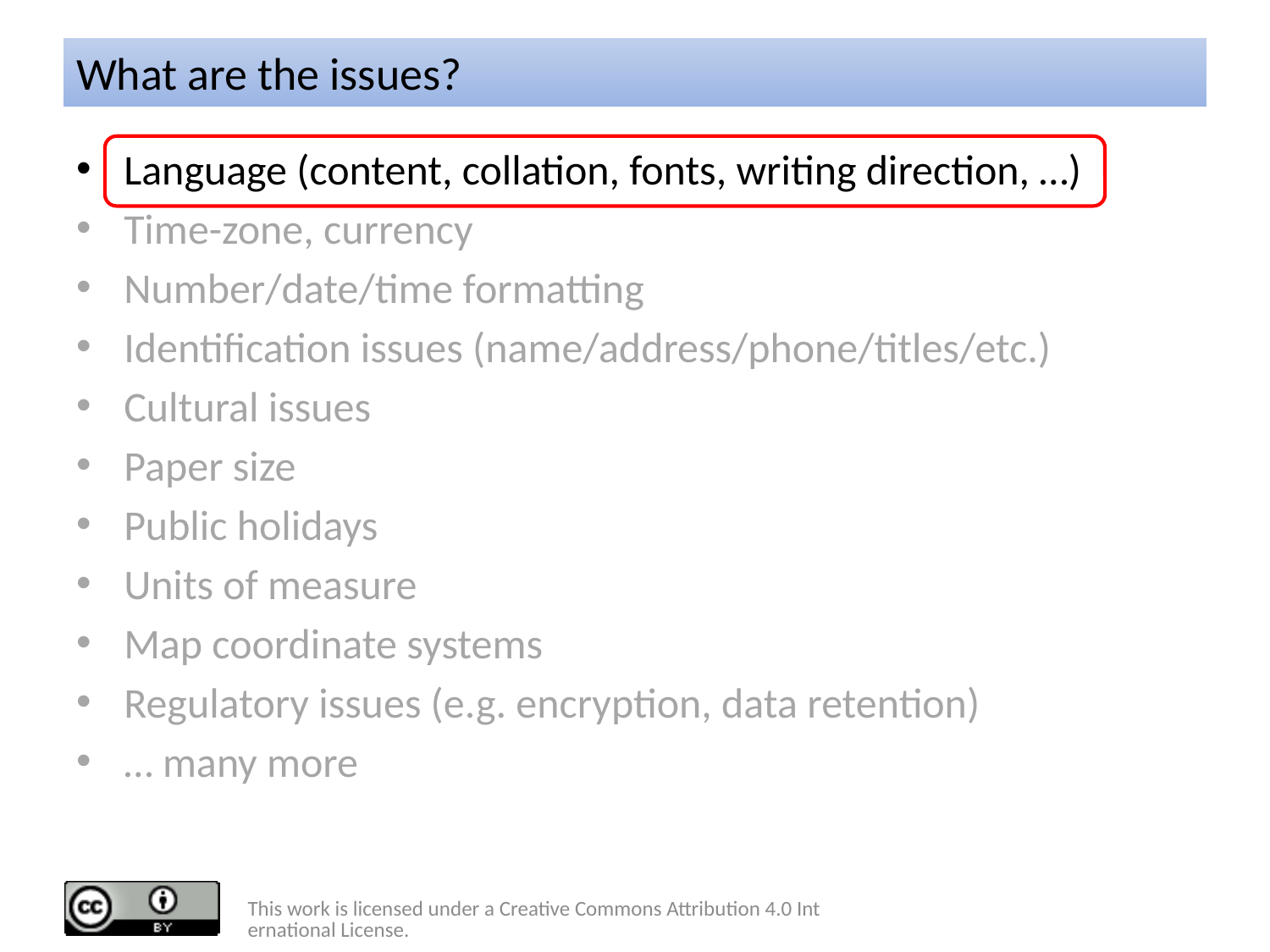

# What are the issues?
Language (content, collation, fonts, writing direction, …)
Time-zone, currency
Number/date/time formatting
Identification issues (name/address/phone/titles/etc.)
Cultural issues
Paper size
Public holidays
Units of measure
Map coordinate systems
Regulatory issues (e.g. encryption, data retention)
… many more

This work is licensed under a Creative Commons Attribution 4.0 International License.